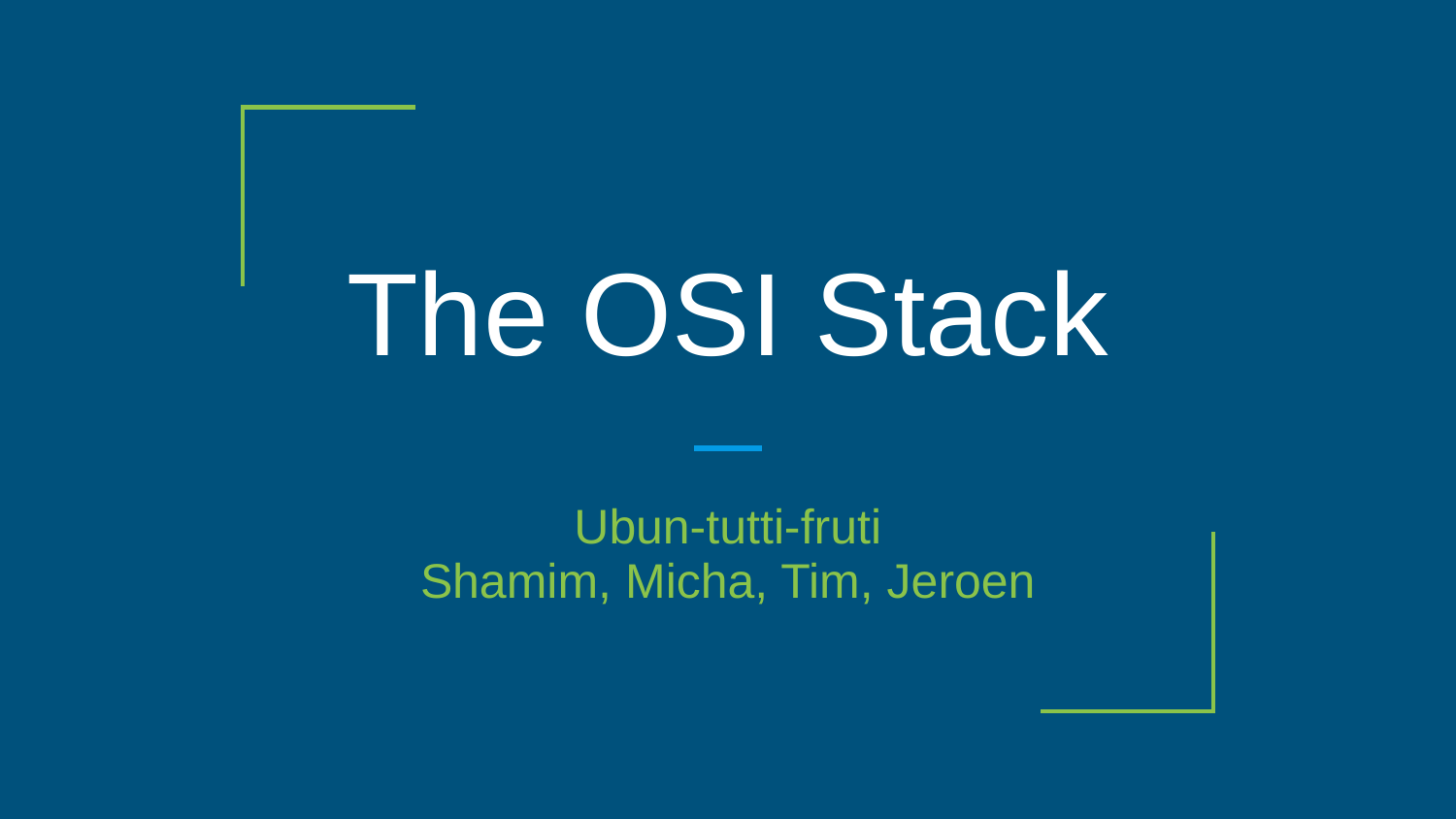

# The OSI Stack
Ubun-tutti-fruti
Shamim, Micha, Tim, Jeroen